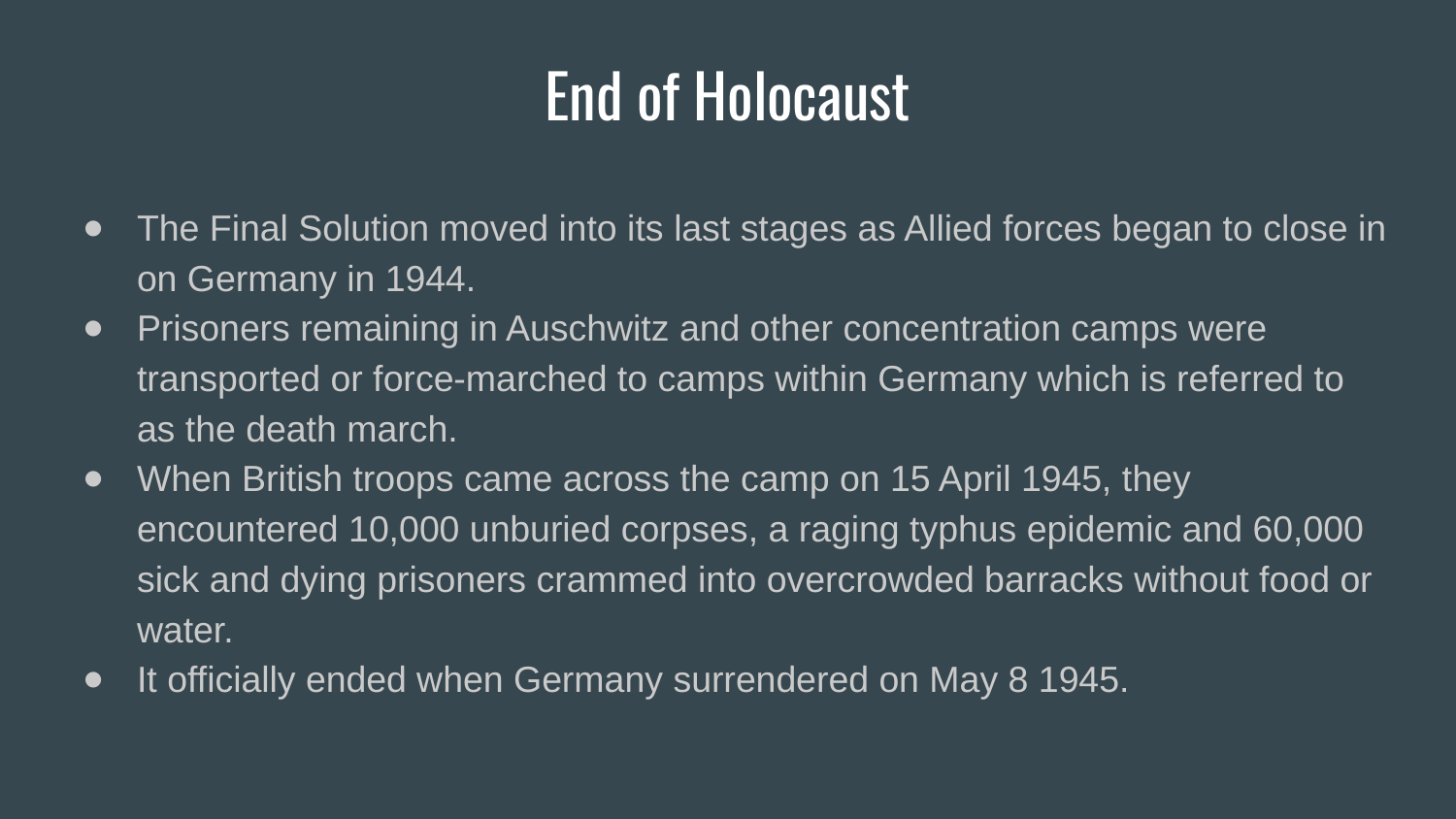

# End of Holocaust
The Final Solution moved into its last stages as Allied forces began to close in on Germany in 1944.
Prisoners remaining in Auschwitz and other concentration camps were transported or force-marched to camps within Germany which is referred to as the death march.
When British troops came across the camp on 15 April 1945, they encountered 10,000 unburied corpses, a raging typhus epidemic and 60,000 sick and dying prisoners crammed into overcrowded barracks without food or water.
It officially ended when Germany surrendered on May 8 1945.